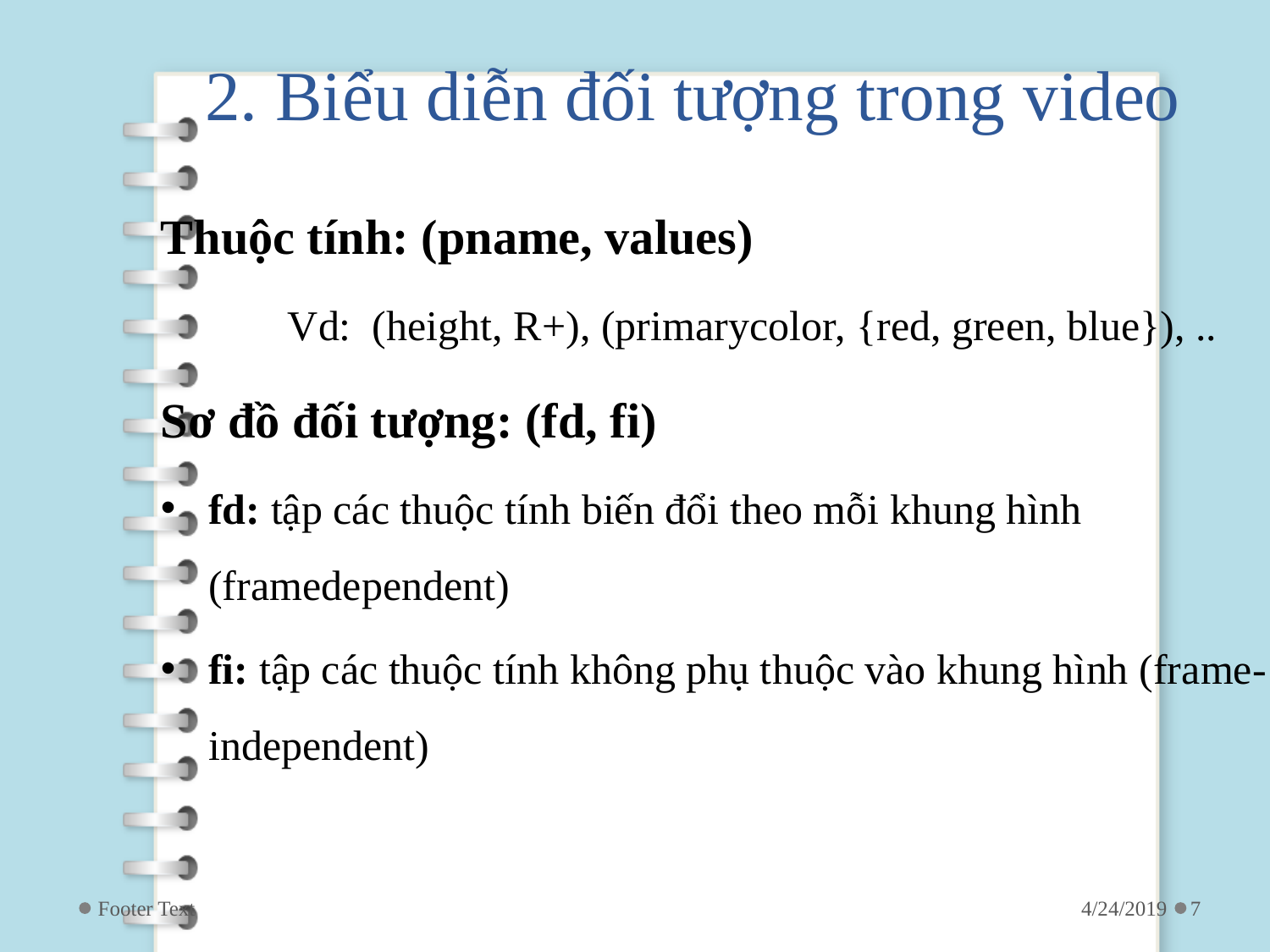

# 2. Biểu diễn đối tượng trong video
Thuộc tính: (pname, values)
	Vd:  (height, R+), (primarycolor, {red, green, blue}), ..
Sơ đồ đối tượng: (fd, fi)
fd: tập các thuộc tính biến đổi theo mỗi khung hình (framedependent)
fi: tập các thuộc tính không phụ thuộc vào khung hình (frame-independent)

Footer Text
4/24/2019
7